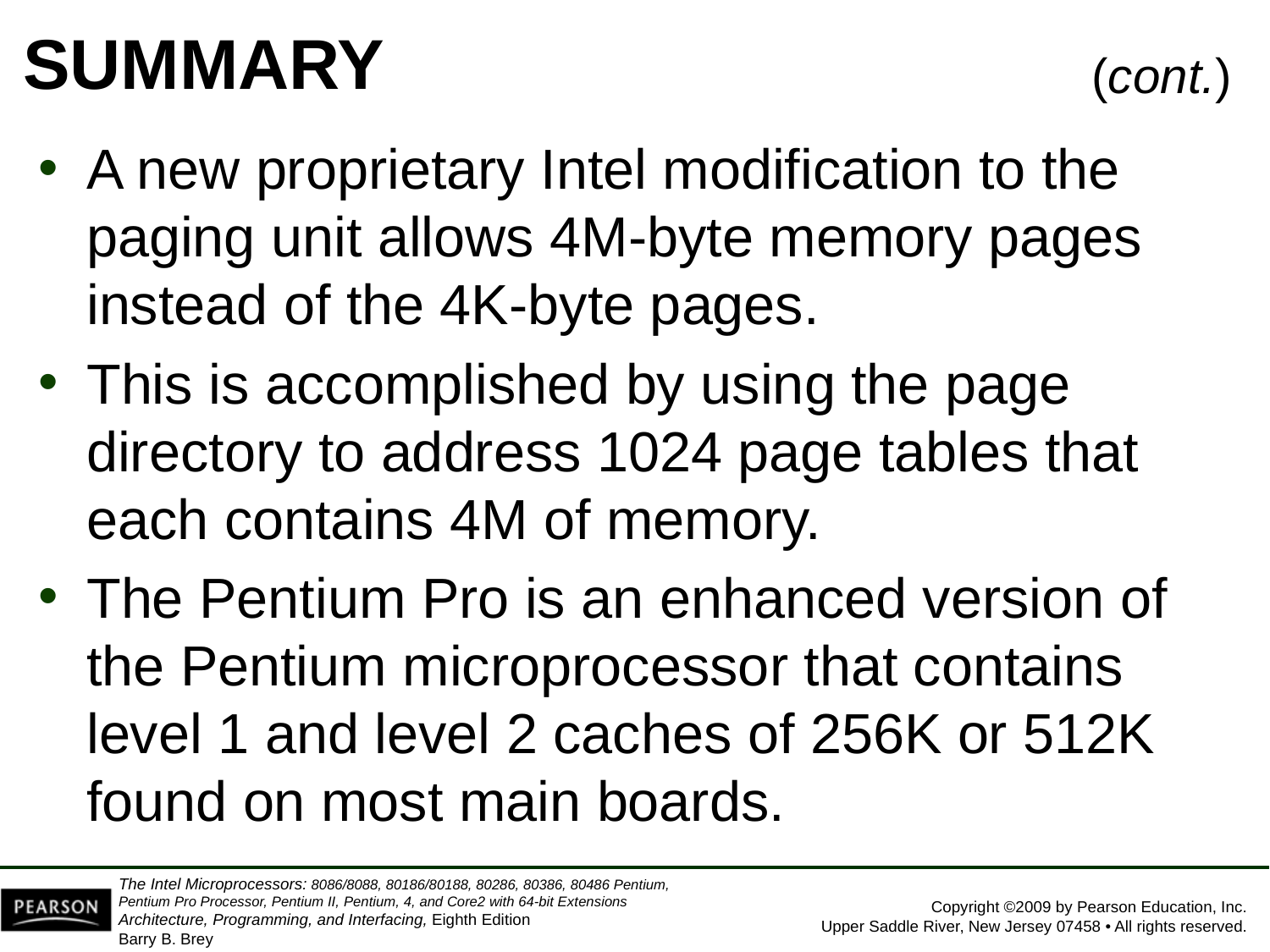

# SUMMARY
(cont.)
A new proprietary Intel modification to the paging unit allows 4M-byte memory pages instead of the 4K-byte pages.
This is accomplished by using the page directory to address 1024 page tables that each contains 4M of memory.
The Pentium Pro is an enhanced version of the Pentium microprocessor that contains level 1 and level 2 caches of 256K or 512K found on most main boards.